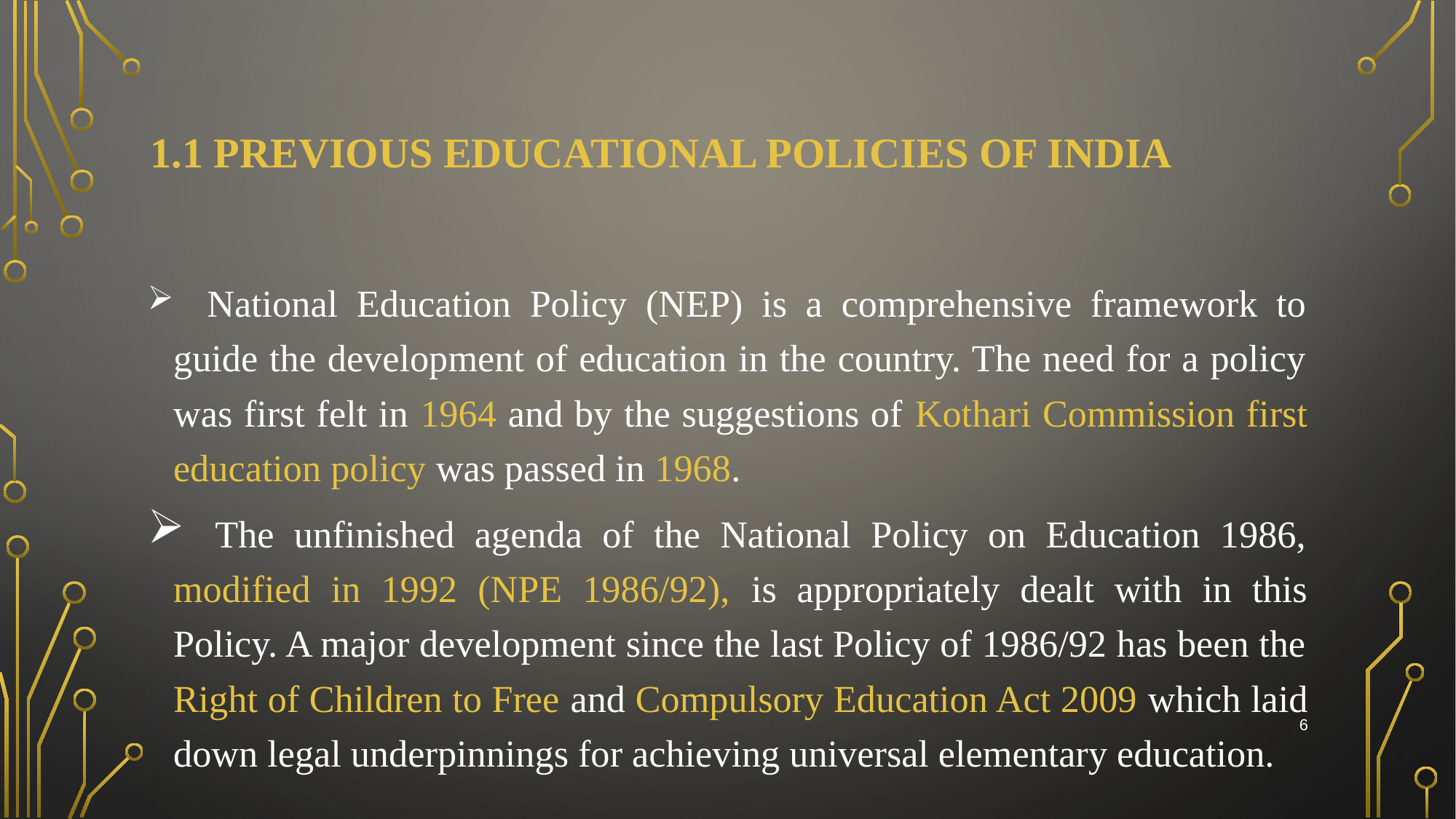

# 1.1 PREVIOUS EDUCATIONAL POLICIES OF INDIA
  National Education Policy (NEP) is a comprehensive framework to guide the development of education in the country. The need for a policy was first felt in 1964 and by the suggestions of Kothari Commission first education policy was passed in 1968.
  The unfinished agenda of the National Policy on Education 1986, modified in 1992 (NPE 1986/92), is appropriately dealt with in this Policy. A major development since the last Policy of 1986/92 has been the Right of Children to Free and Compulsory Education Act 2009 which laid down legal underpinnings for achieving universal elementary education.

6